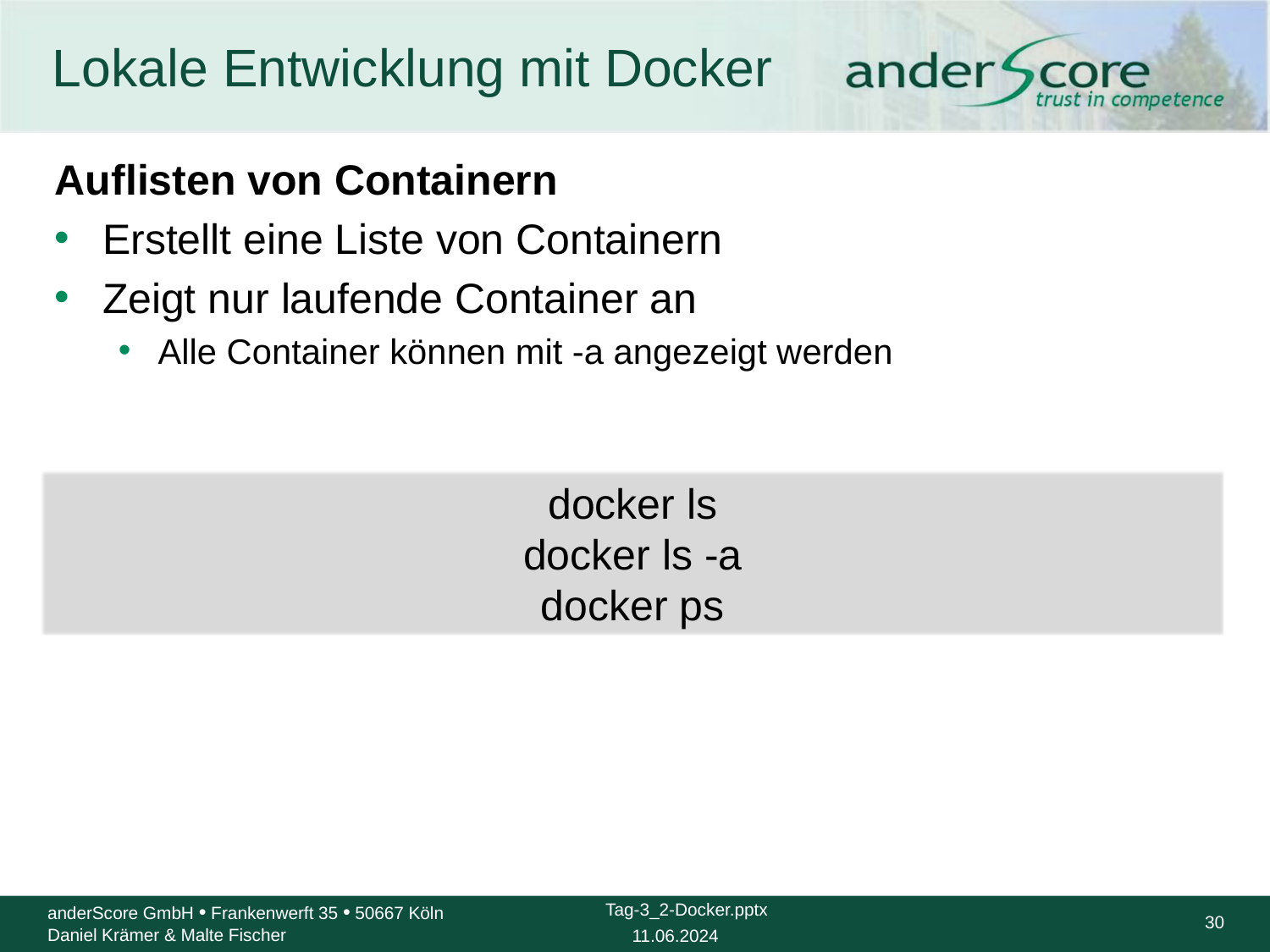

# Lokale Entwicklung mit Docker
Auflisten von Containern
Erstellt eine Liste von Containern
Zeigt nur laufende Container an
Alle Container können mit -a angezeigt werden
docker ls
docker ls -a
docker ps